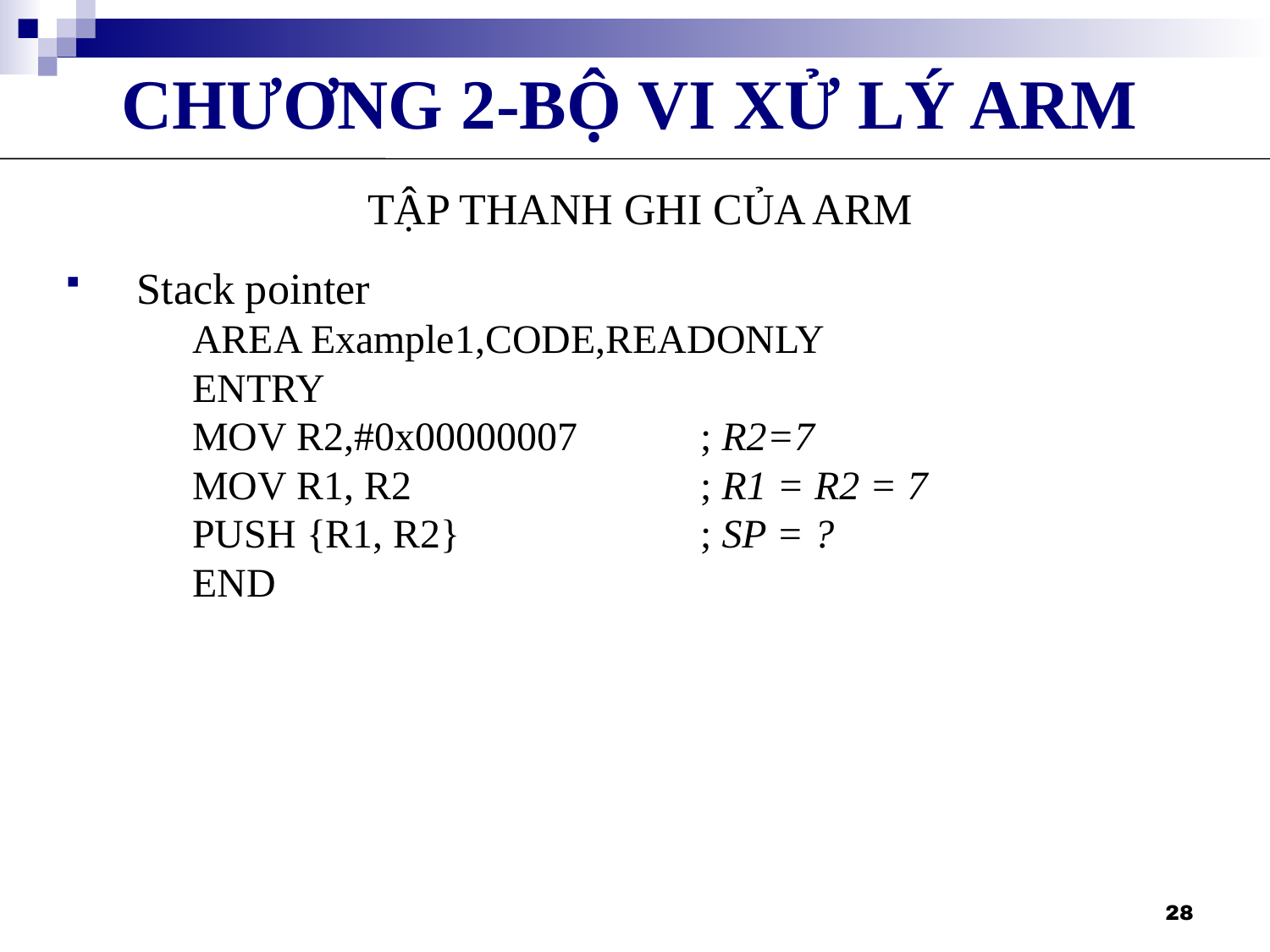

CHƯƠNG 2-BỘ VI XỬ LÝ ARM

TẬP THANH GHI CỦA ARM

Stack pointer
	AREA Example1,CODE,READONLY
	ENTRY
	MOV R2,#0x00000007	; R2=7
	MOV R1, R2			; R1 = R2 = 7
	PUSH {R1, R2}		; SP = ?
	END

28